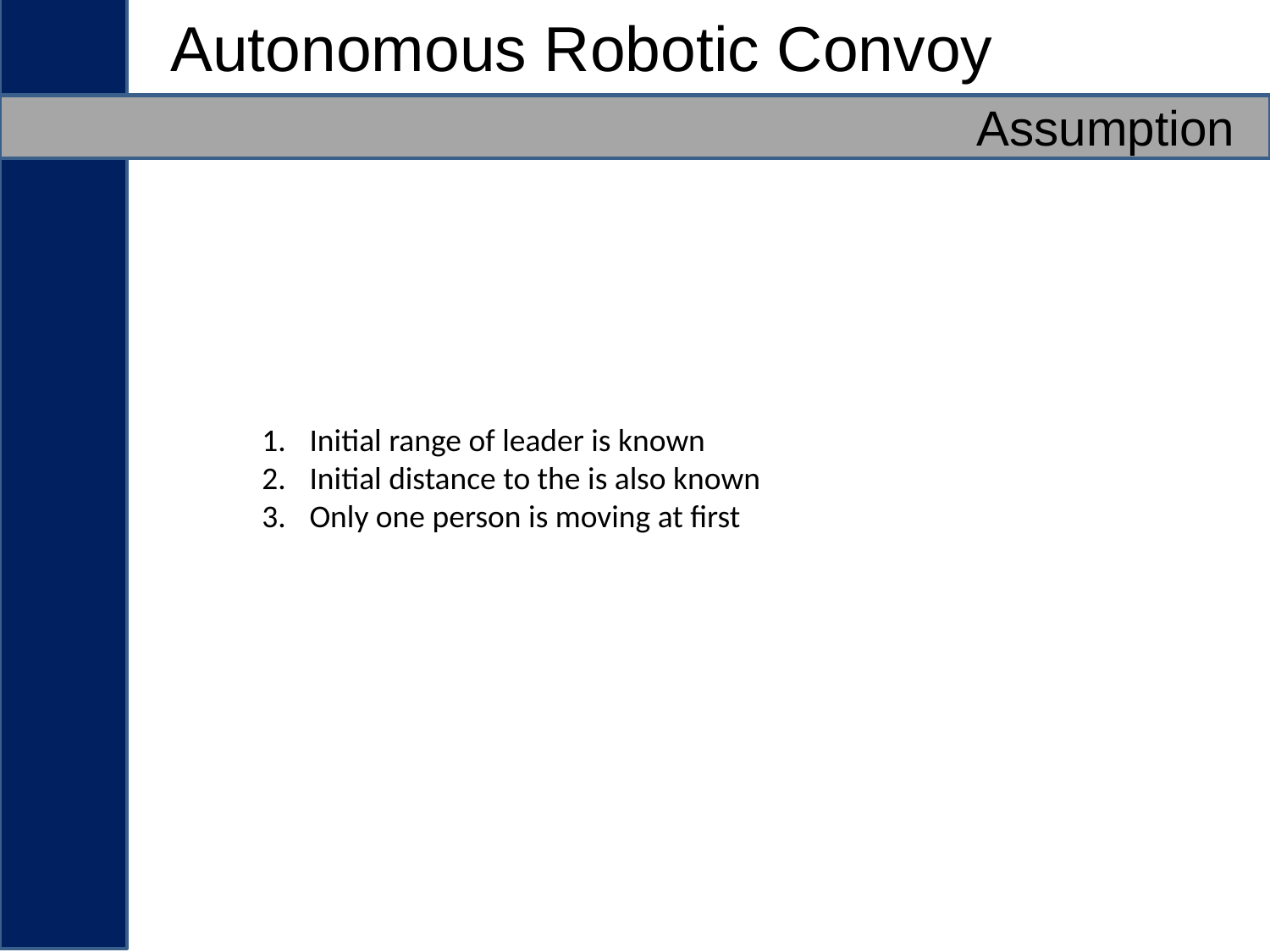

Autonomous Robotic Convoy
Assumption

Initial range of leader is known
Initial distance to the is also known
Only one person is moving at first